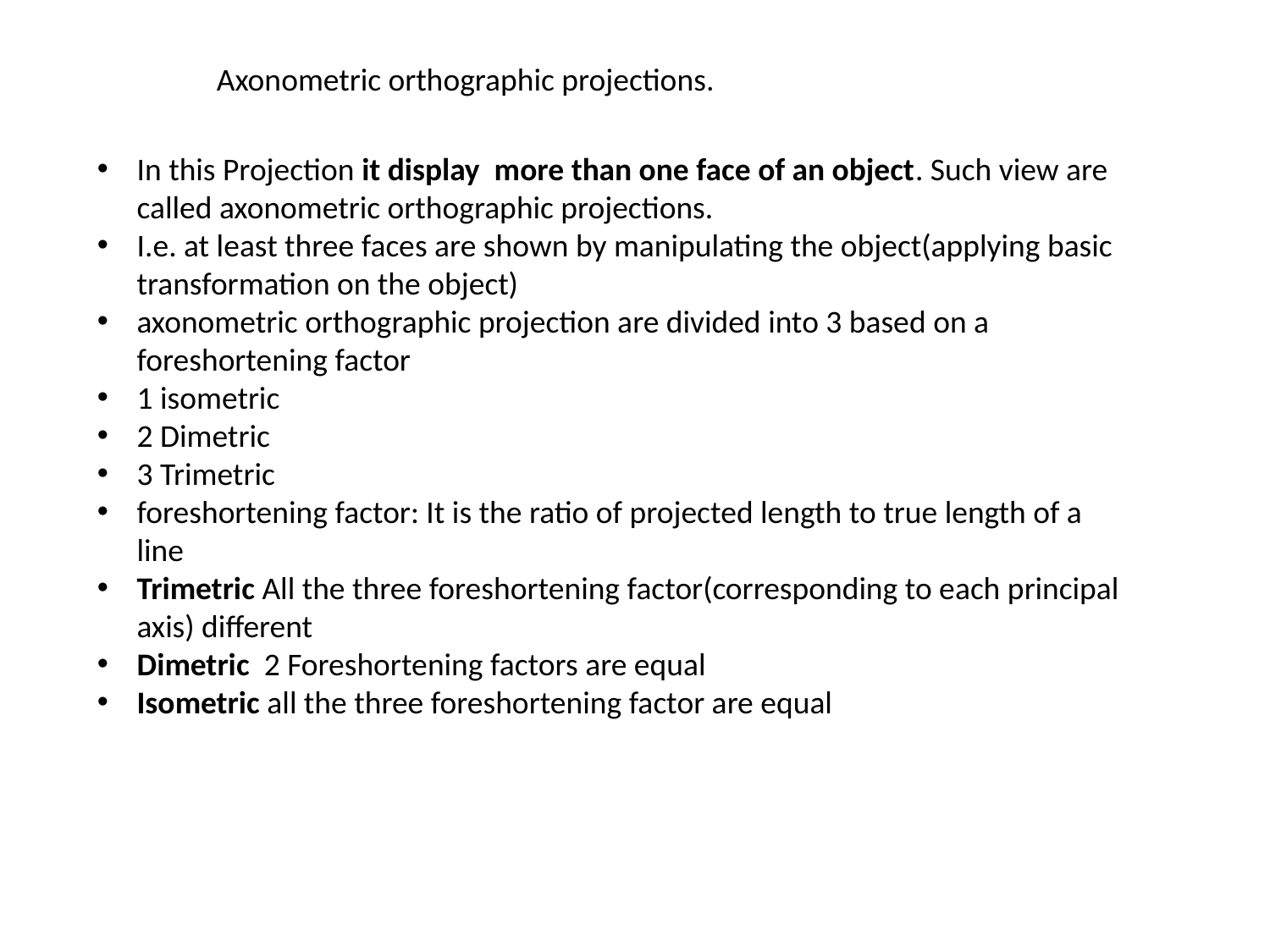

Axonometric orthographic projections.
In this Projection it display  more than one face of an object. Such view are called axonometric orthographic projections.
I.e. at least three faces are shown by manipulating the object(applying basic transformation on the object)
axonometric orthographic projection are divided into 3 based on a foreshortening factor
1 isometric
2 Dimetric
3 Trimetric
foreshortening factor: It is the ratio of projected length to true length of a line
Trimetric All the three foreshortening factor(corresponding to each principal axis) different
Dimetric  2 Foreshortening factors are equal
Isometric all the three foreshortening factor are equal